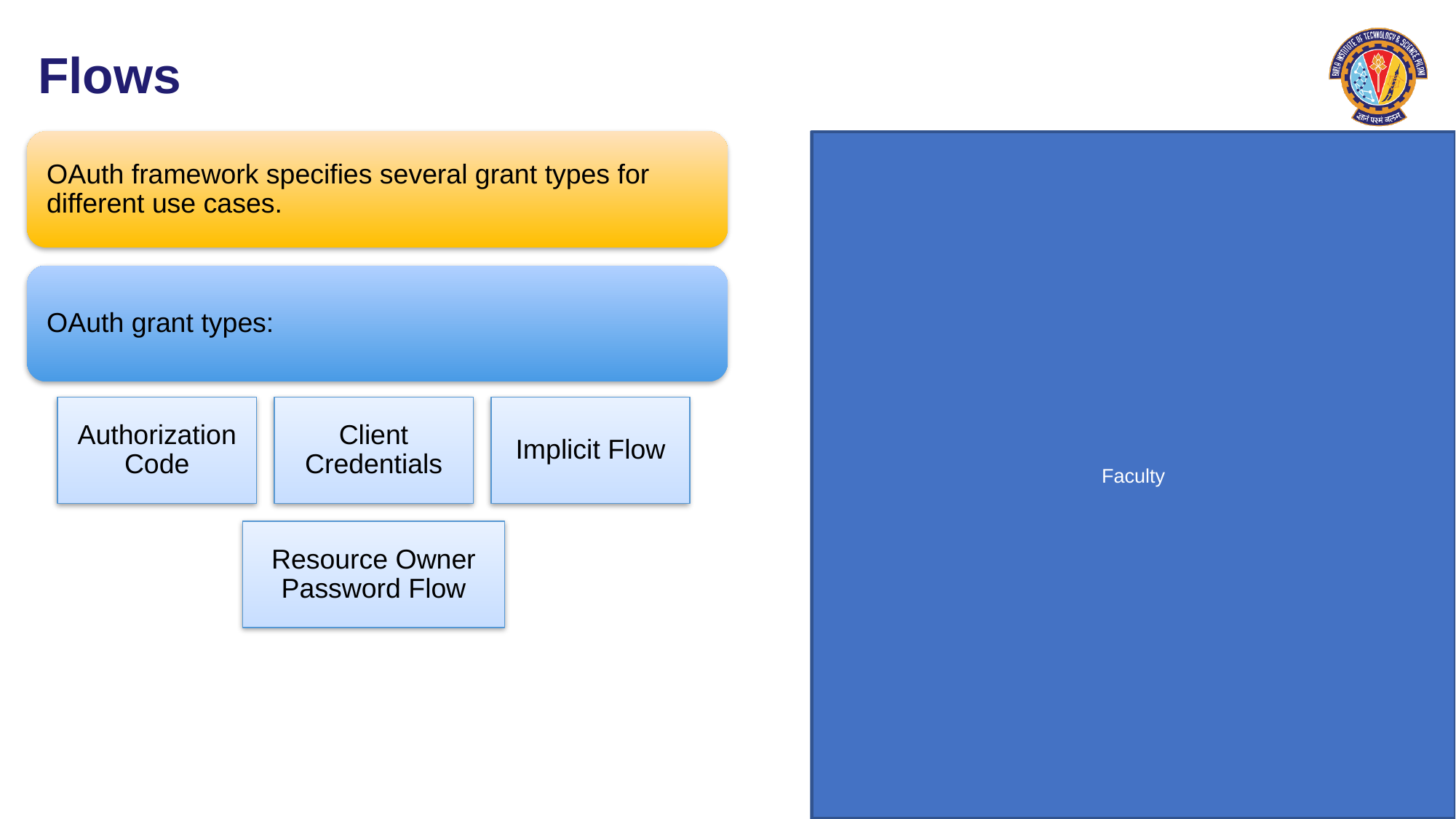

# Flows
OAuth framework specifies several grant types for different use cases.
OAuth grant types:
Authorization Code
Client Credentials
Implicit Flow
Resource Owner Password Flow